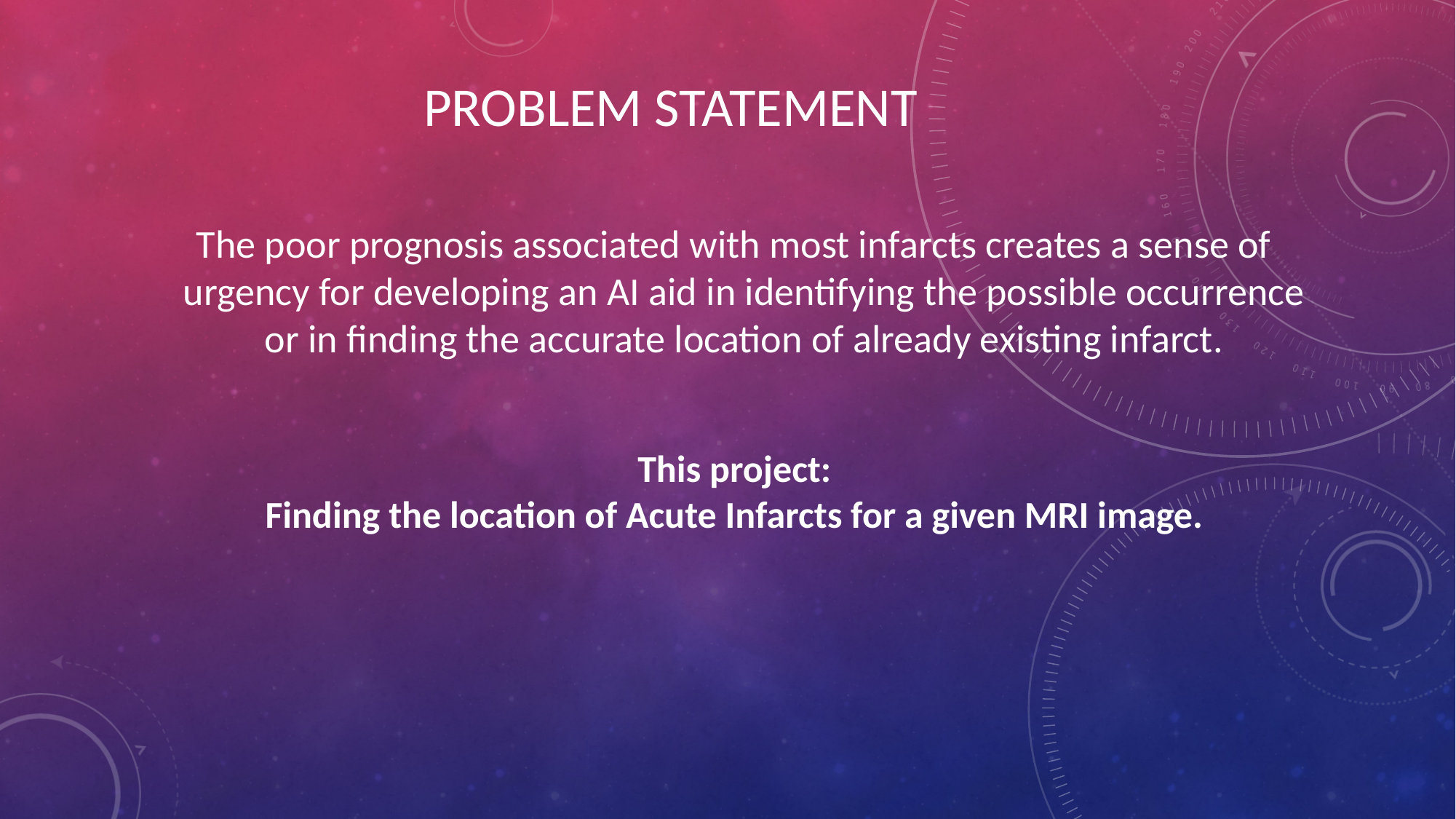

# PROBLEM STATEMENT
The poor prognosis associated with most infarcts creates a sense of urgency for developing an AI aid in identifying the possible occurrence or in finding the accurate location of already existing infarct.

This project:
Finding the location of Acute Infarcts for a given MRI image.